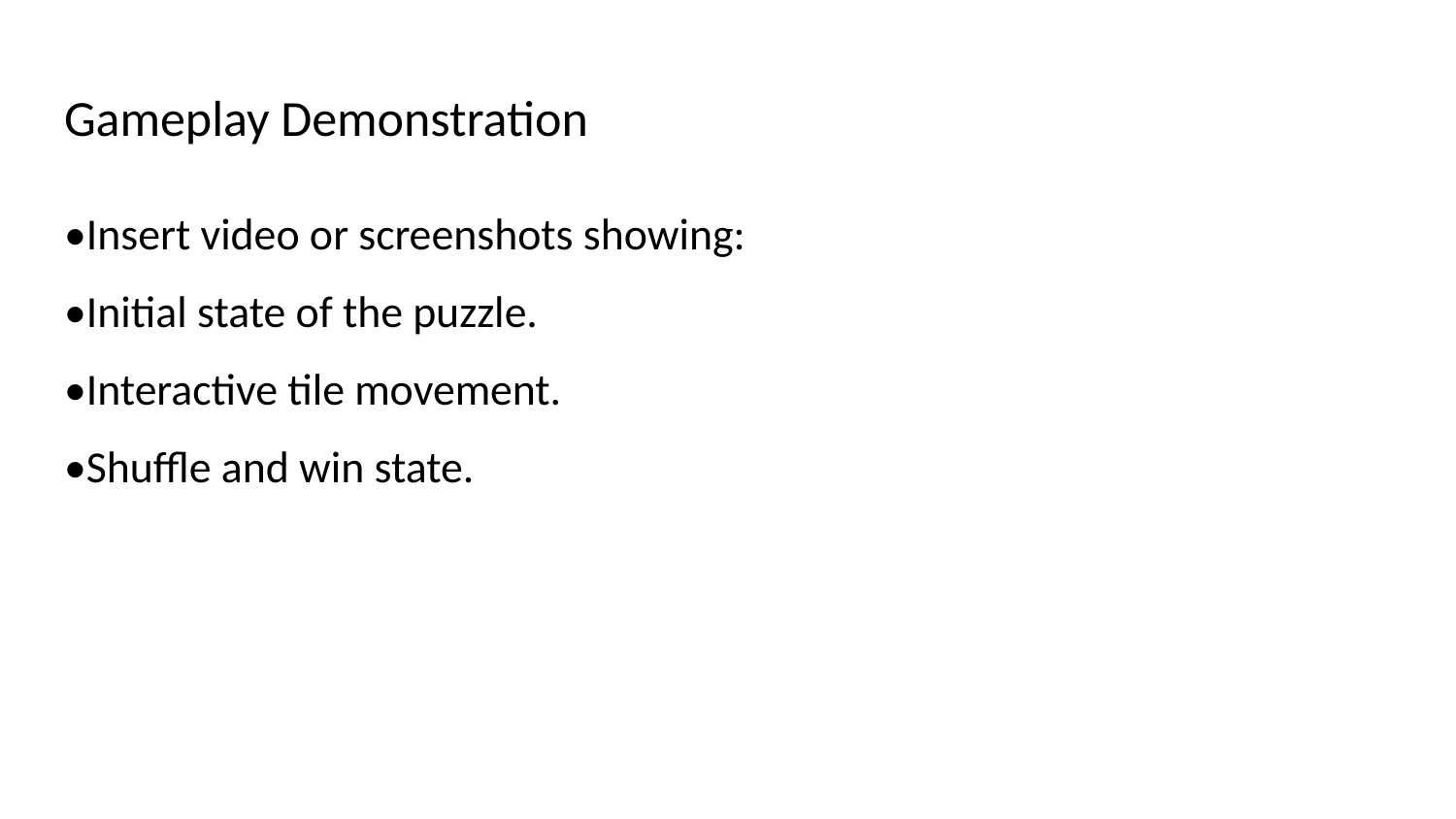

# Gameplay Demonstration
•Insert video or screenshots showing:
•Initial state of the puzzle.
•Interactive tile movement.
•Shuffle and win state.